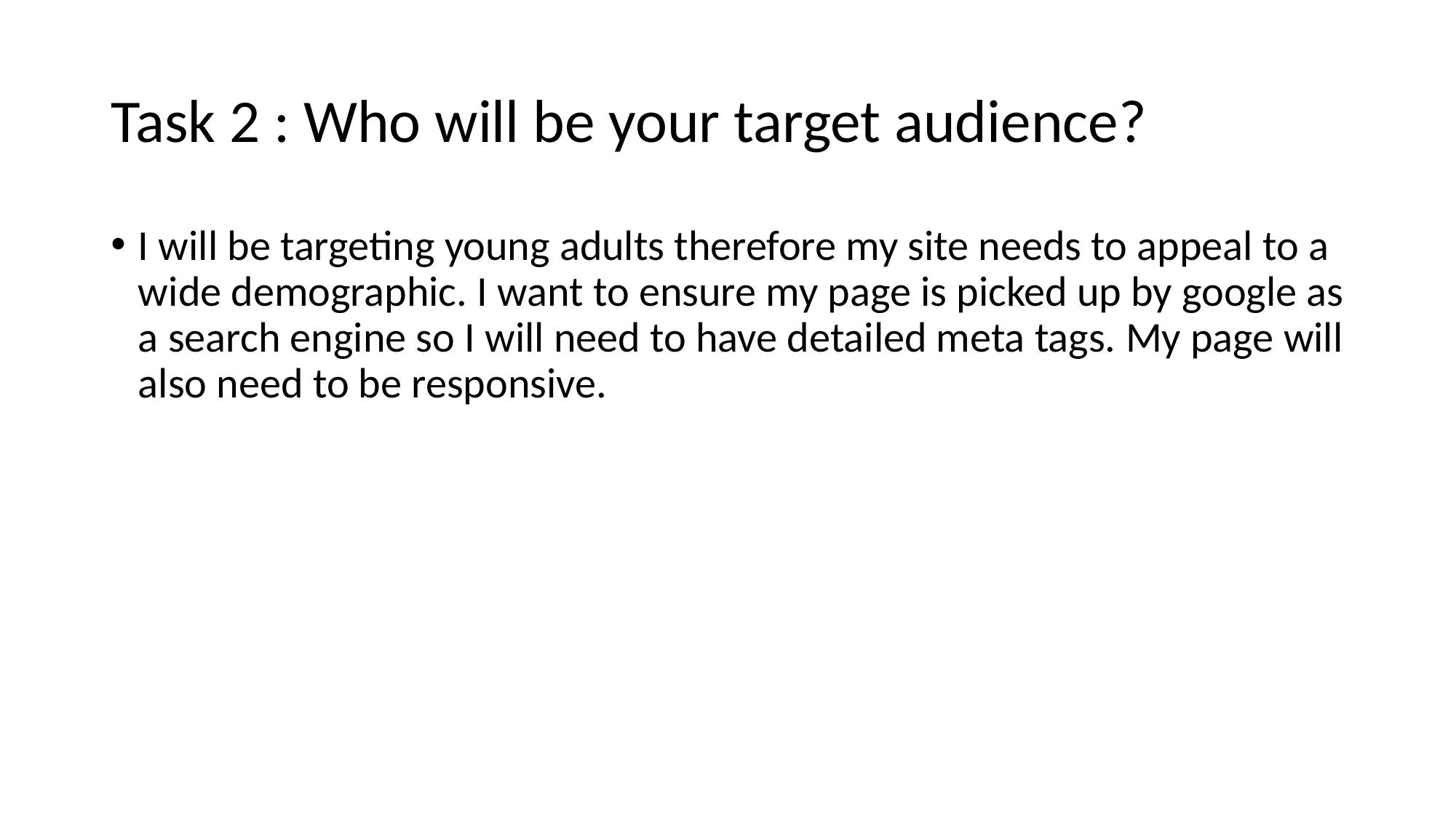

# Task 2 : Who will be your target audience?
I will be targeting young adults therefore my site needs to appeal to a wide demographic. I want to ensure my page is picked up by google as a search engine so I will need to have detailed meta tags. My page will also need to be responsive.